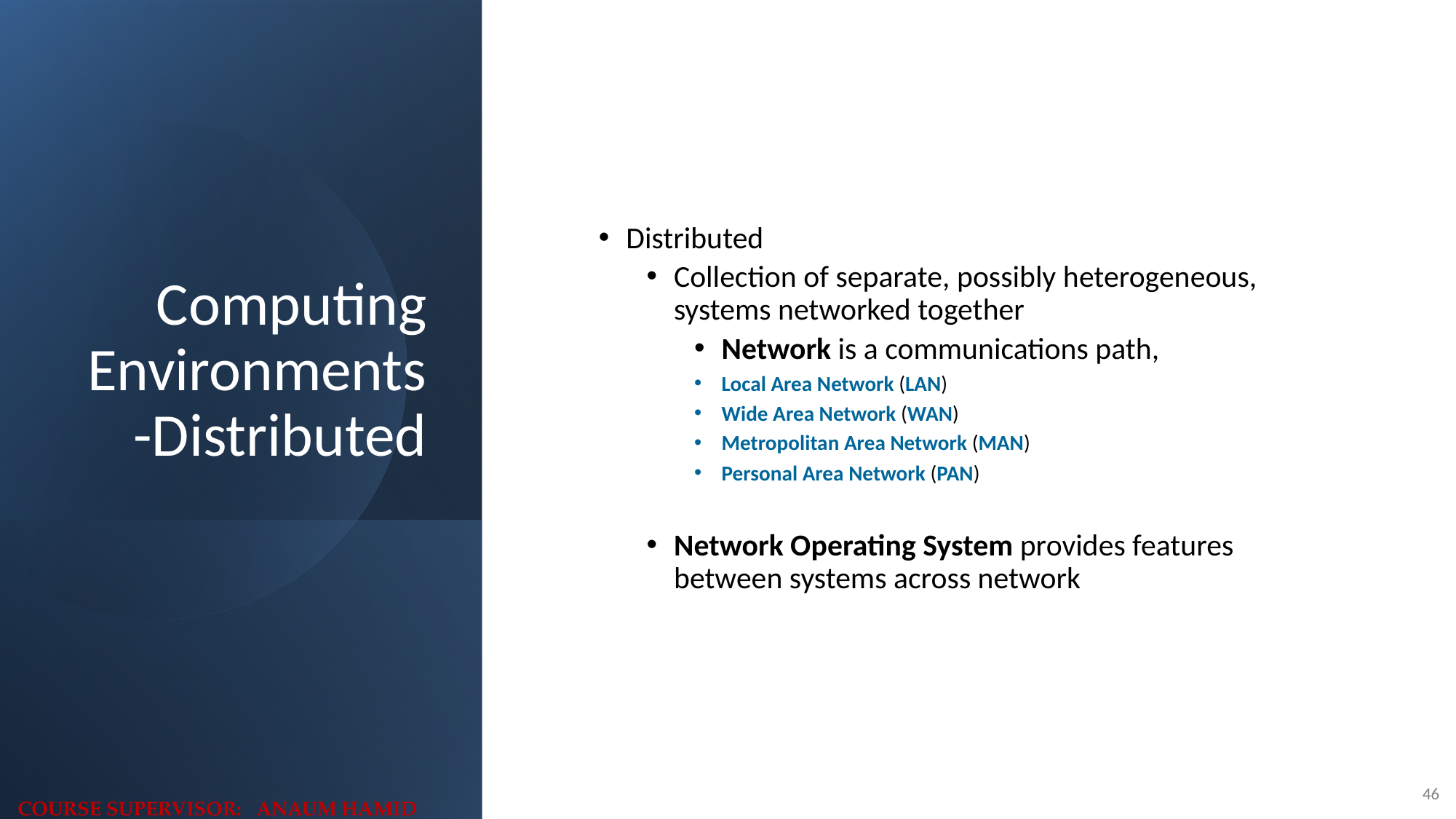

Computing Environments -Distributed
Distributed
Collection of separate, possibly heterogeneous, systems networked together
Network is a communications path,
Local Area Network (LAN)
Wide Area Network (WAN)
Metropolitan Area Network (MAN)
Personal Area Network (PAN)

Network Operating System provides features between systems across network

46
COURSE SUPERVISOR:   ANAUM HAMID